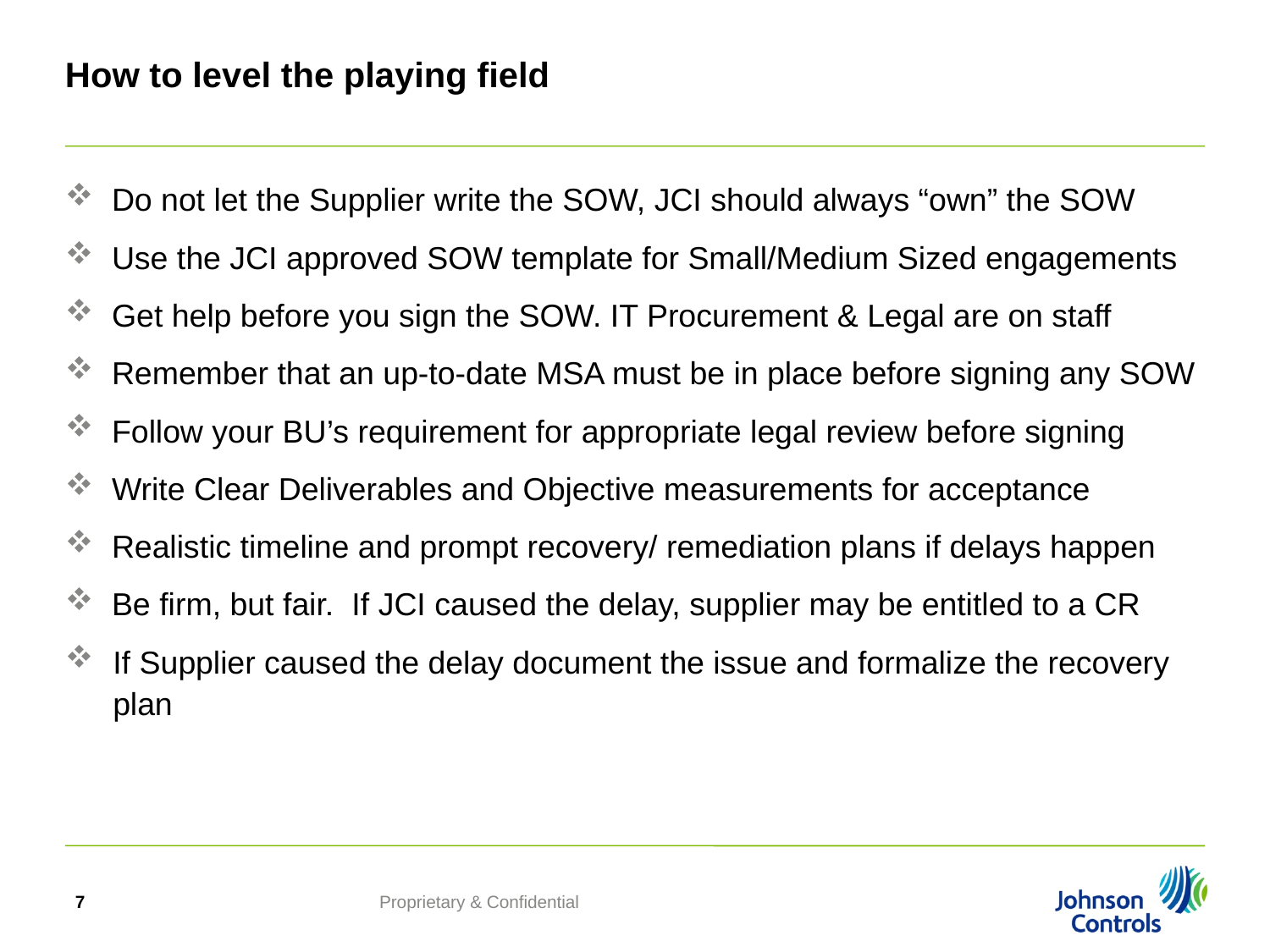

# How to level the playing field
  Do not let the Supplier write the SOW, JCI should always “own” the SOW
  Use the JCI approved SOW template for Small/Medium Sized engagements
  Get help before you sign the SOW. IT Procurement & Legal are on staff
  Remember that an up-to-date MSA must be in place before signing any SOW
  Follow your BU’s requirement for appropriate legal review before signing
  Write Clear Deliverables and Objective measurements for acceptance
  Realistic timeline and prompt recovery/ remediation plans if delays happen
  Be firm, but fair.  If JCI caused the delay, supplier may be entitled to a CR
If Supplier caused the delay document the issue and formalize the recovery plan
7
Proprietary & Confidential